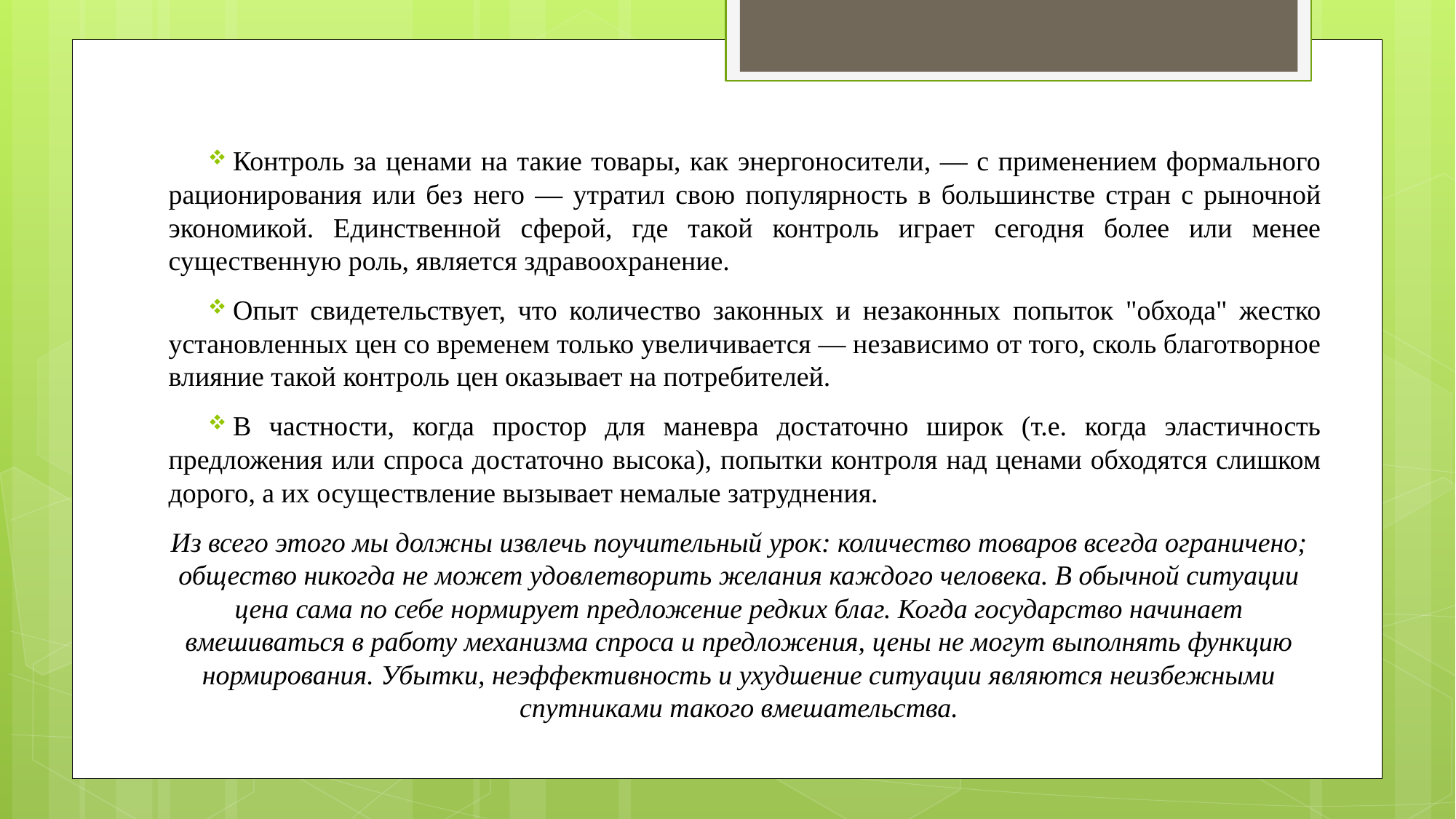

Контроль за ценами на такие товары, как энергоносители, — с применением формального рационирования или без него — утратил свою популярность в большинстве стран с рыночной экономикой. Единственной сферой, где такой контроль играет сегодня более или менее существенную роль, является здравоохранение.
Опыт свидетельствует, что количество законных и незаконных попыток "обхода" жестко установленных цен со временем только увеличивается — независимо от того, сколь благотворное влияние такой контроль цен оказывает на потребителей.
В частности, когда простор для маневра достаточно широк (т.е. когда эластичность предложения или спроса достаточно высока), попытки контроля над ценами обходятся слишком дорого, а их осуществление вызывает немалые затруднения.
Из всего этого мы должны извлечь поучительный урок: количество товаров всегда ограничено; общество никогда не может удовлетворить желания каждого человека. В обычной ситуации цена сама по себе нормирует предложение редких благ. Когда государство начинает вмешиваться в работу механизма спроса и предложения, цены не могут выполнять функцию нормирования. Убытки, неэффективность и ухудшение ситуации являются неизбежными спутниками такого вмешательства.